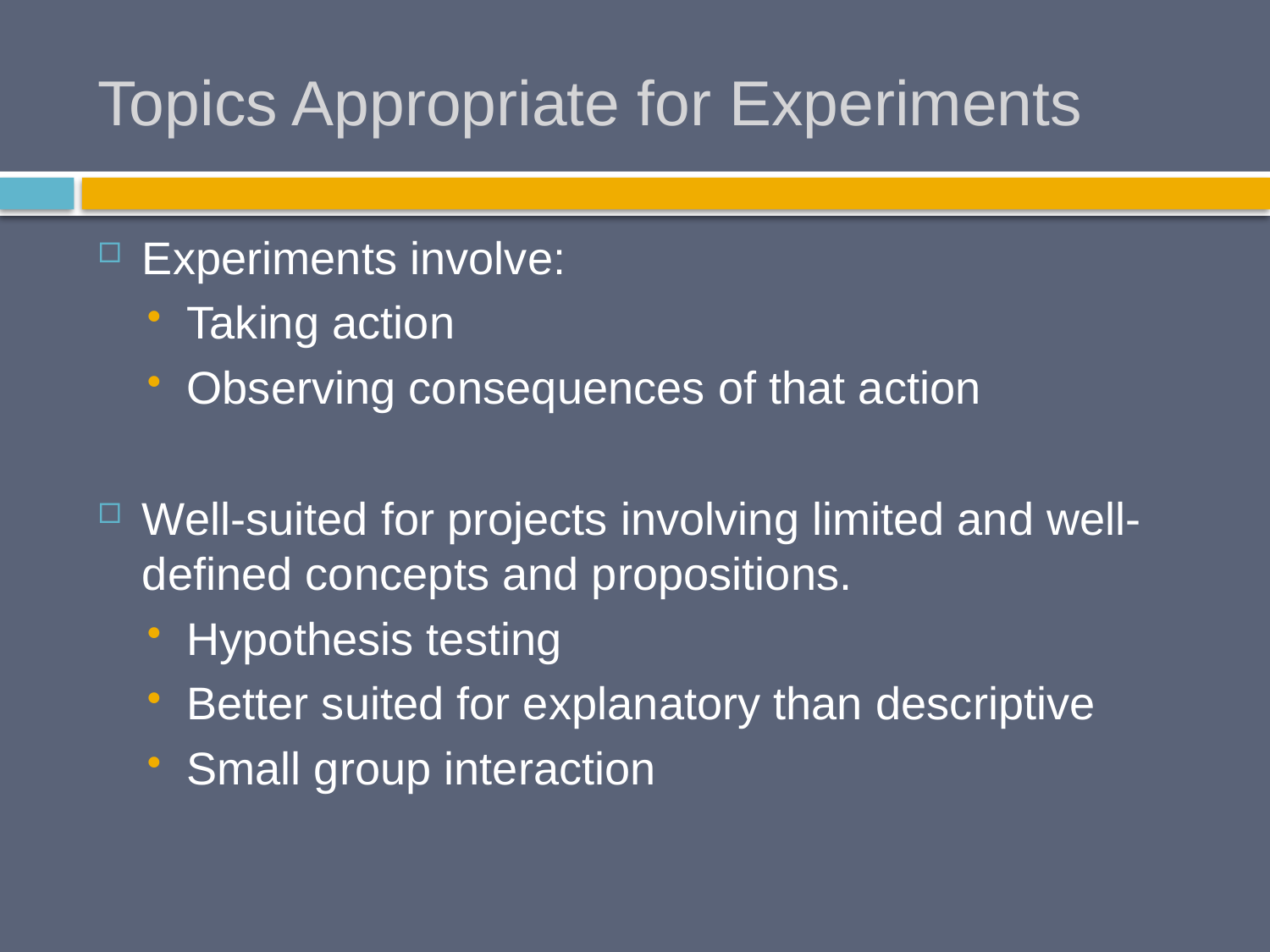

# Topics Appropriate for Experiments
Experiments involve:
Taking action
Observing consequences of that action

Well-suited for projects involving limited and well-defined concepts and propositions.
Hypothesis testing
Better suited for explanatory than descriptive
Small group interaction